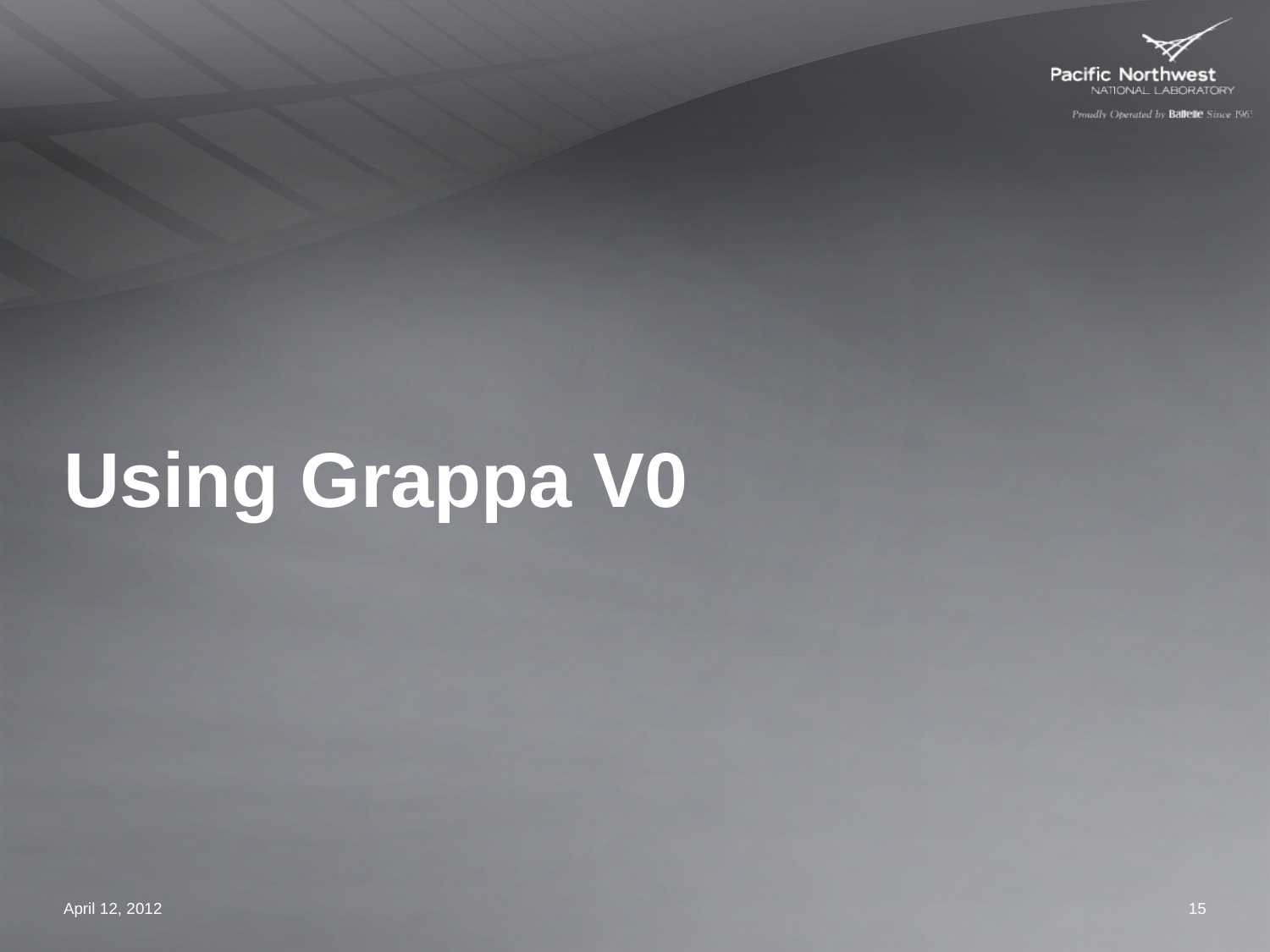

# Using Grappa V0

April 12, 2012

15